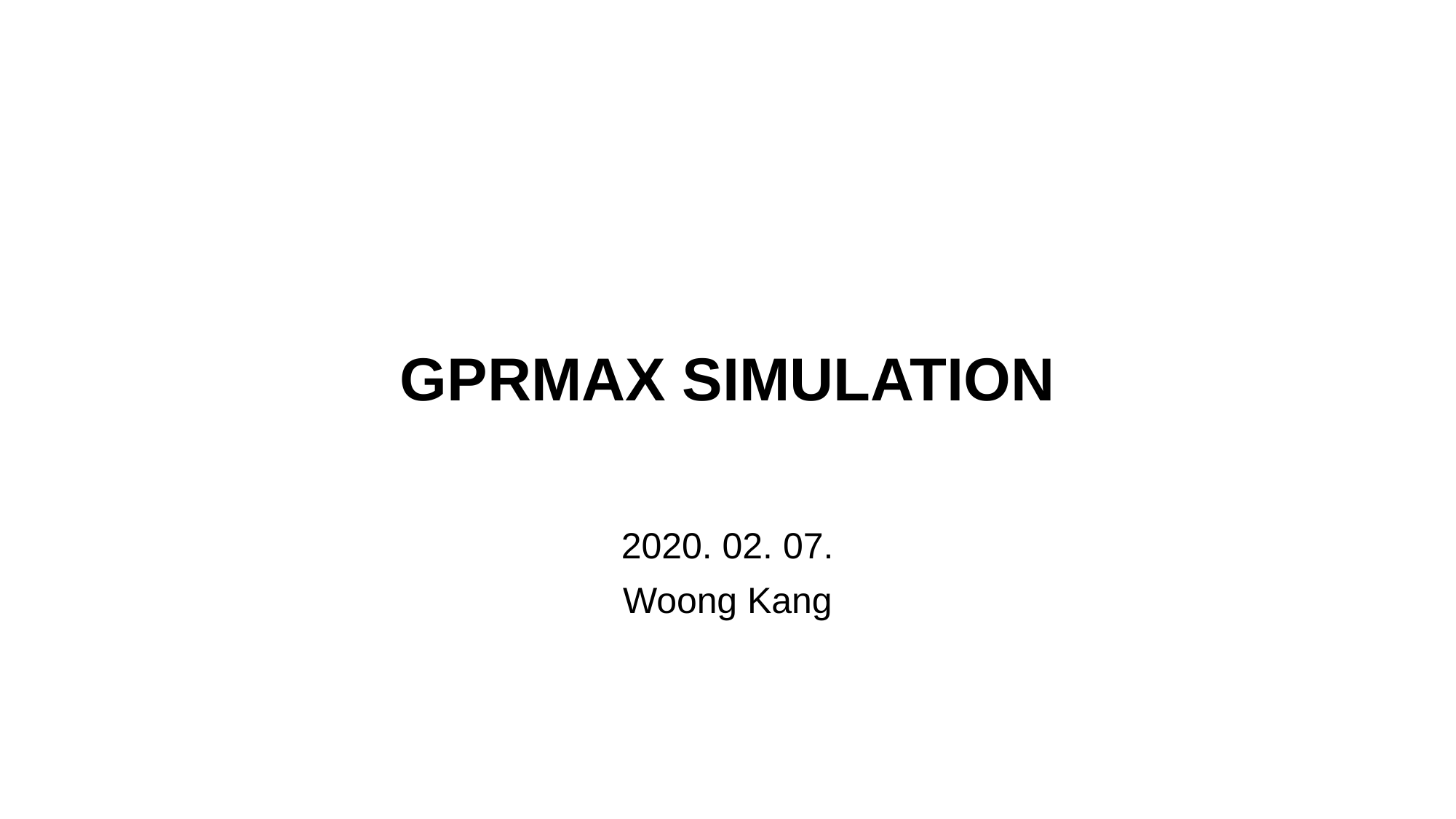

# GPRMAX SIMULATION
2020. 02. 07.
Woong Kang